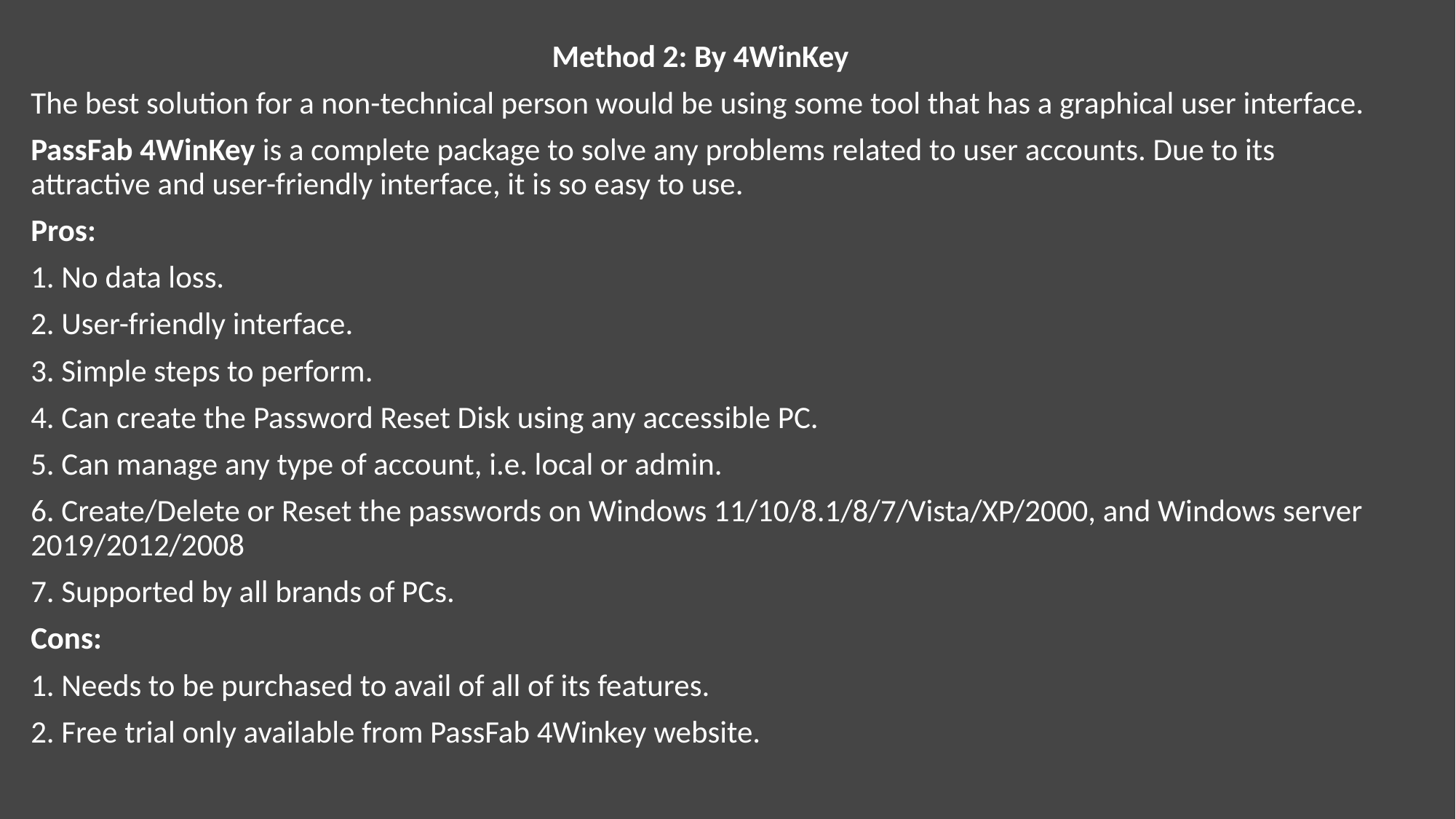

Method 2: By 4WinKey
The best solution for a non-technical person would be using some tool that has a graphical user interface.
PassFab 4WinKey is a complete package to solve any problems related to user accounts. Due to its attractive and user-friendly interface, it is so easy to use.
Pros:
1. No data loss.
2. User-friendly interface.
3. Simple steps to perform.
4. Can create the Password Reset Disk using any accessible PC.
5. Can manage any type of account, i.e. local or admin.
6. Create/Delete or Reset the passwords on Windows 11/10/8.1/8/7/Vista/XP/2000, and Windows server 2019/2012/2008
7. Supported by all brands of PCs.
Cons:
1. Needs to be purchased to avail of all of its features.
2. Free trial only available from PassFab 4Winkey website.